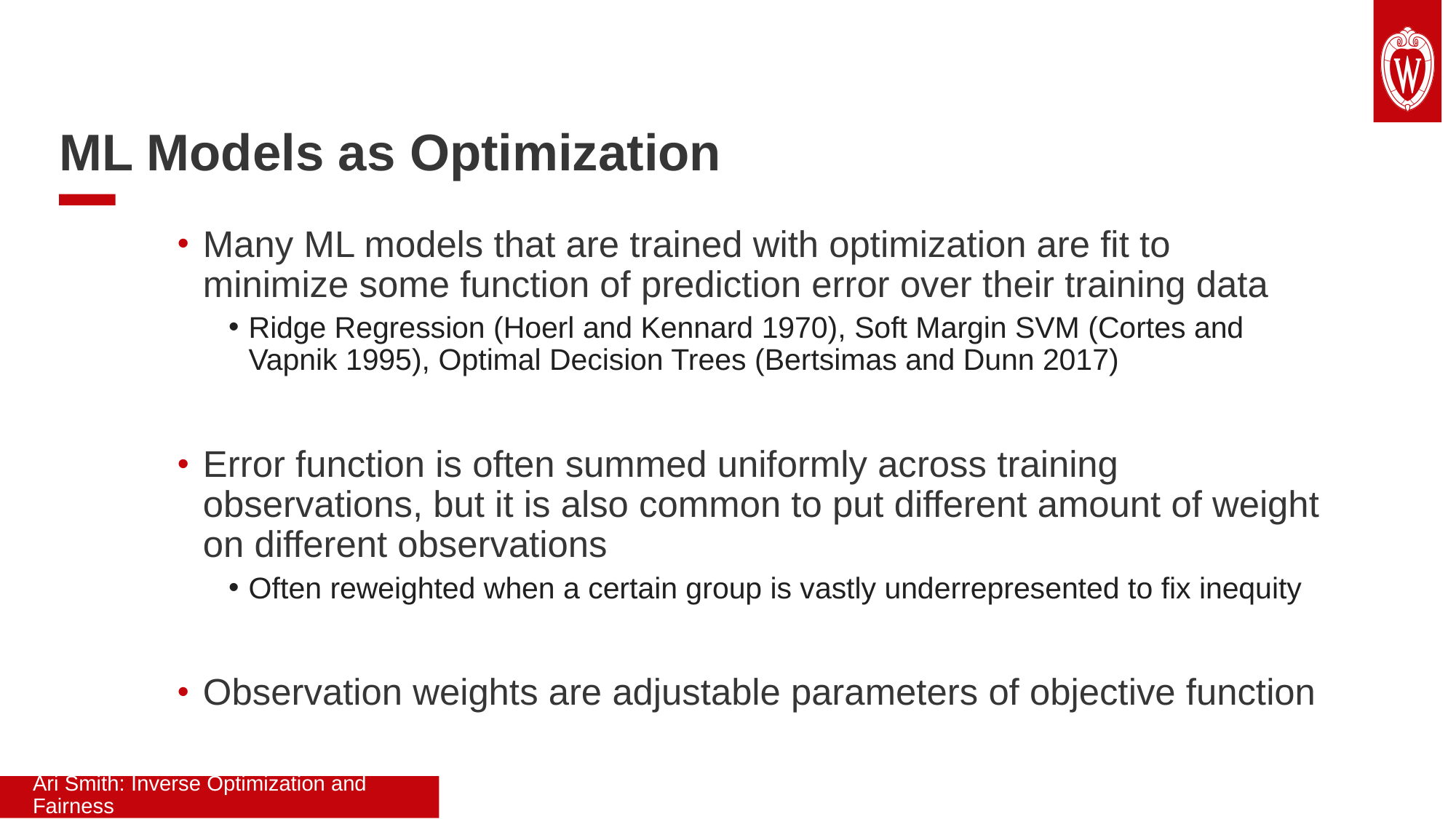

# ML Models as Optimization
Many ML models that are trained with optimization are fit to minimize some function of prediction error over their training data
Ridge Regression (Hoerl and Kennard 1970), Soft Margin SVM (Cortes and Vapnik 1995), Optimal Decision Trees (Bertsimas and Dunn 2017)

Error function is often summed uniformly across training observations, but it is also common to put different amount of weight on different observations
Often reweighted when a certain group is vastly underrepresented to fix inequity

Observation weights are adjustable parameters of objective function

Ari Smith: Inverse Optimization and Fairness